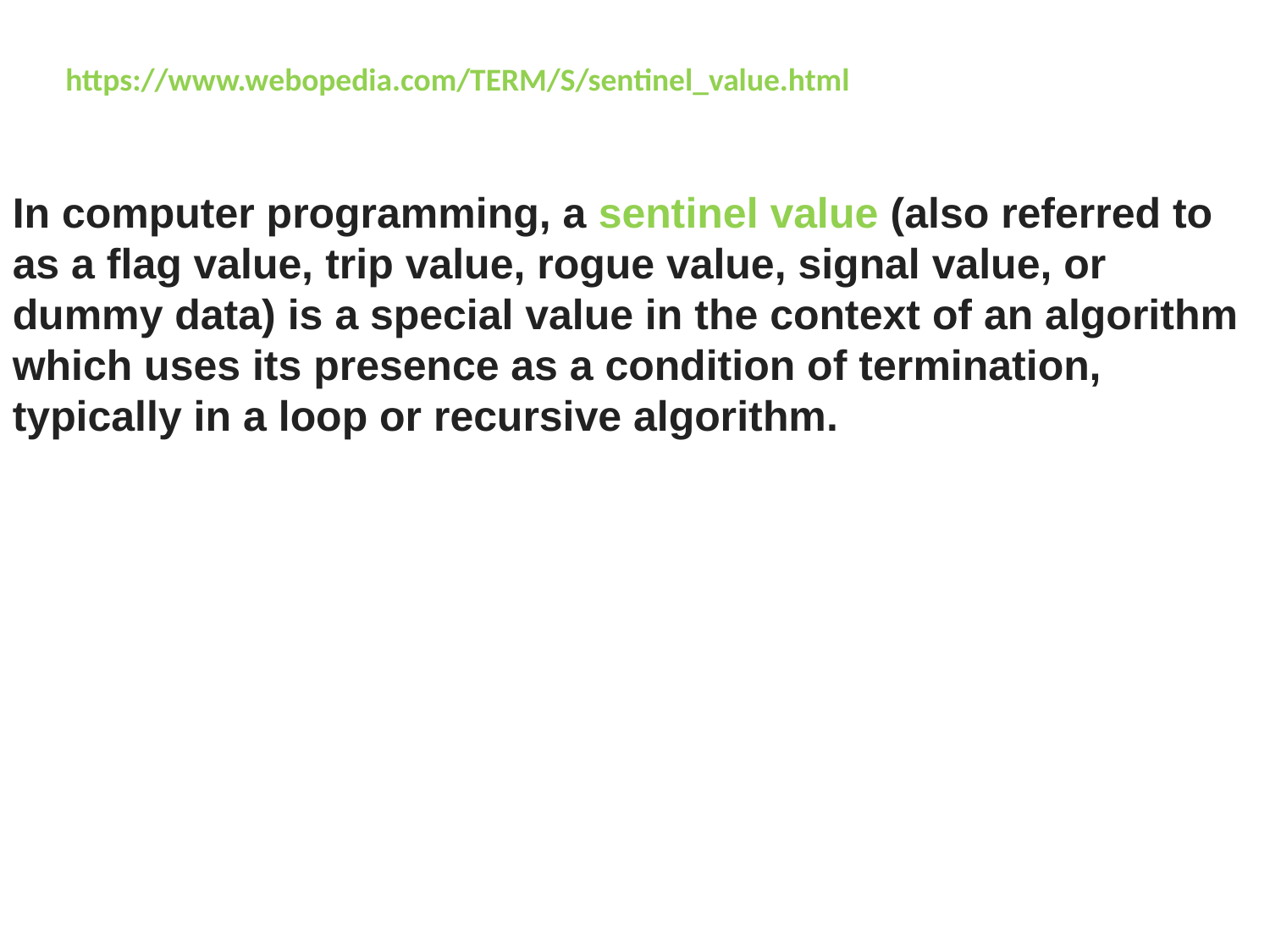

https://www.webopedia.com/TERM/S/sentinel_value.html
In computer programming, a sentinel value (also referred to as a flag value, trip value, rogue value, signal value, or dummy data) is a special value in the context of an algorithm which uses its presence as a condition of termination, typically in a loop or recursive algorithm.